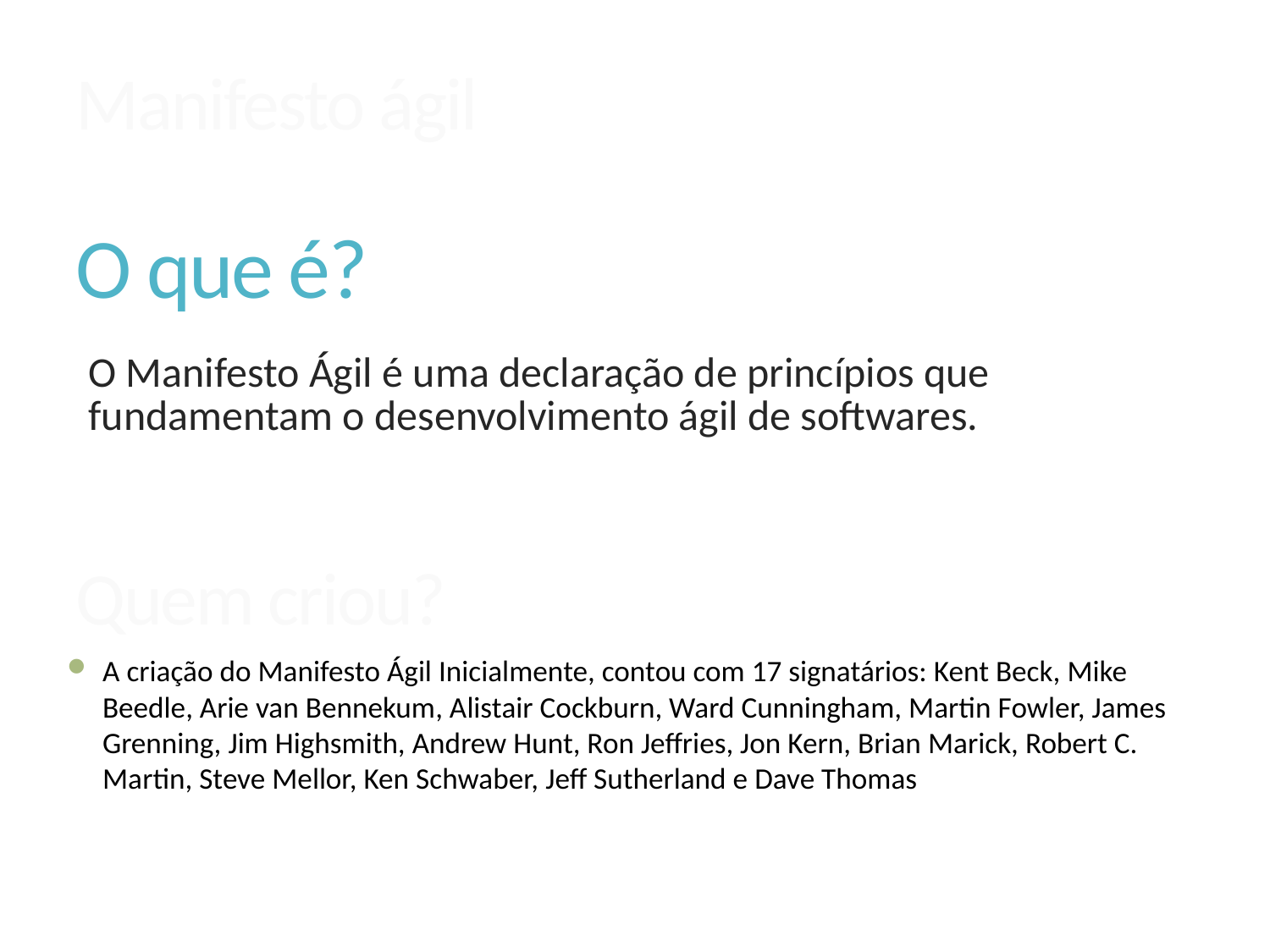

Manifesto ágil
# O que é?
O Manifesto Ágil é uma declaração de princípios que fundamentam o desenvolvimento ágil de softwares.
Quem criou?
A criação do Manifesto Ágil Inicialmente, contou com 17 signatários: Kent Beck, Mike Beedle, Arie van Bennekum, Alistair Cockburn, Ward Cunningham, Martin Fowler, James Grenning, Jim Highsmith, Andrew Hunt, Ron Jeffries, Jon Kern, Brian Marick, Robert C. Martin, Steve Mellor, Ken Schwaber, Jeff Sutherland e Dave Thomas